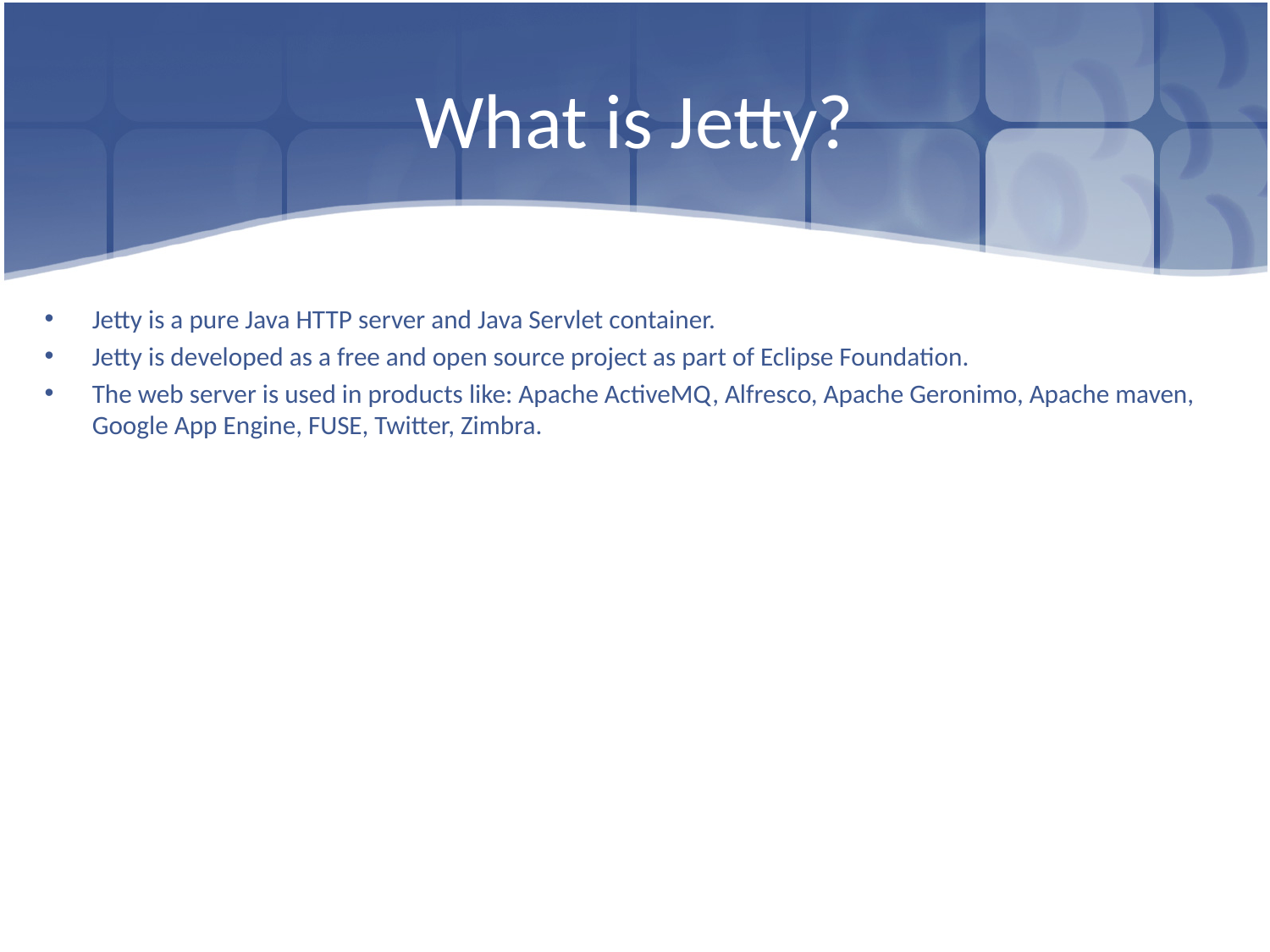

# What is Jetty?
Jetty is a pure Java HTTP server and Java Servlet container.
Jetty is developed as a free and open source project as part of Eclipse Foundation.
The web server is used in products like: Apache ActiveMQ, Alfresco, Apache Geronimo, Apache maven, Google App Engine, FUSE, Twitter, Zimbra.